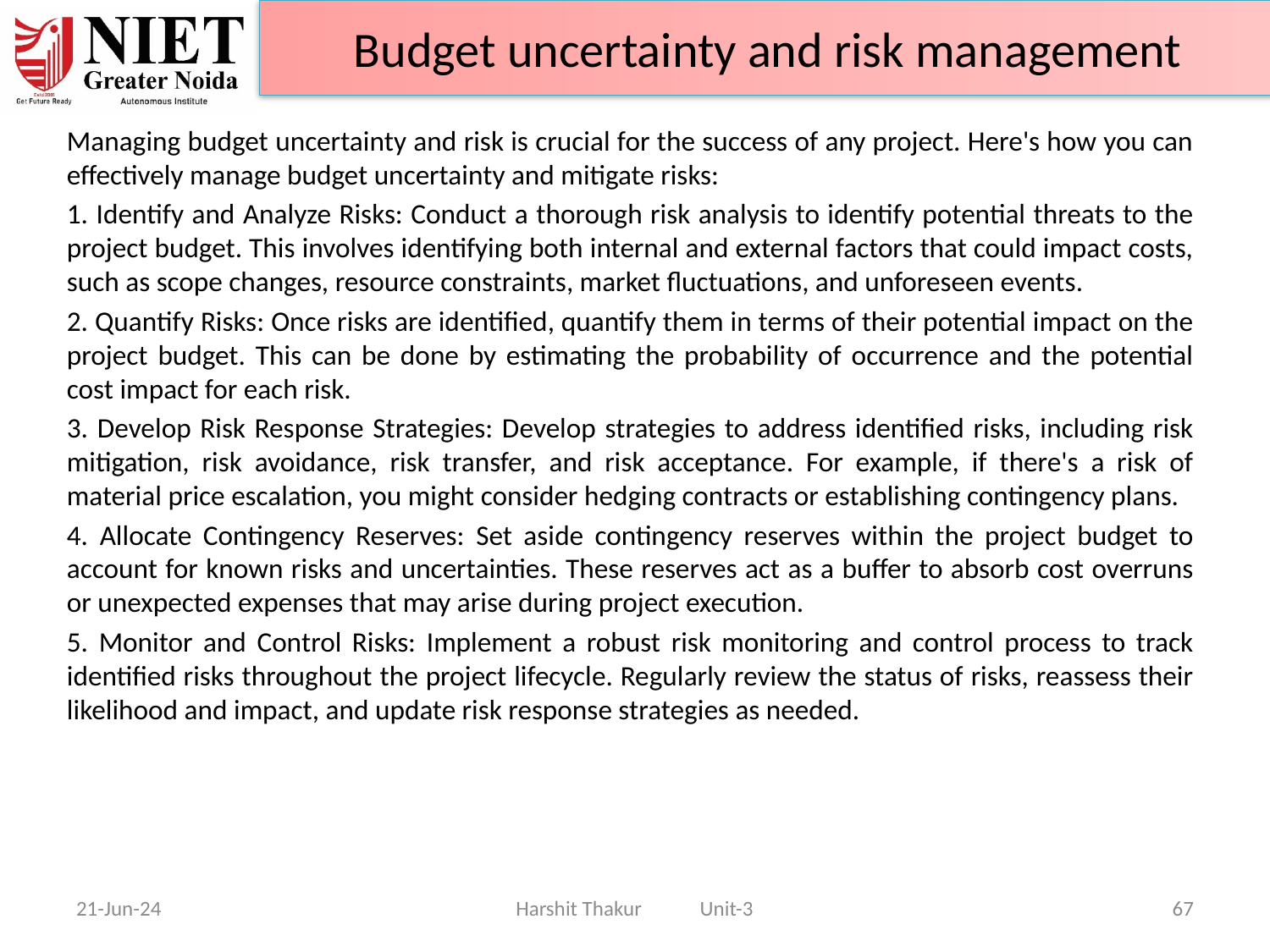

Budget uncertainty and risk management
Managing budget uncertainty and risk is crucial for the success of any project. Here's how you can effectively manage budget uncertainty and mitigate risks:
1. Identify and Analyze Risks: Conduct a thorough risk analysis to identify potential threats to the project budget. This involves identifying both internal and external factors that could impact costs, such as scope changes, resource constraints, market fluctuations, and unforeseen events.
2. Quantify Risks: Once risks are identified, quantify them in terms of their potential impact on the project budget. This can be done by estimating the probability of occurrence and the potential cost impact for each risk.
3. Develop Risk Response Strategies: Develop strategies to address identified risks, including risk mitigation, risk avoidance, risk transfer, and risk acceptance. For example, if there's a risk of material price escalation, you might consider hedging contracts or establishing contingency plans.
4. Allocate Contingency Reserves: Set aside contingency reserves within the project budget to account for known risks and uncertainties. These reserves act as a buffer to absorb cost overruns or unexpected expenses that may arise during project execution.
5. Monitor and Control Risks: Implement a robust risk monitoring and control process to track identified risks throughout the project lifecycle. Regularly review the status of risks, reassess their likelihood and impact, and update risk response strategies as needed.

21-Jun-24
Harshit Thakur            Unit-3
67